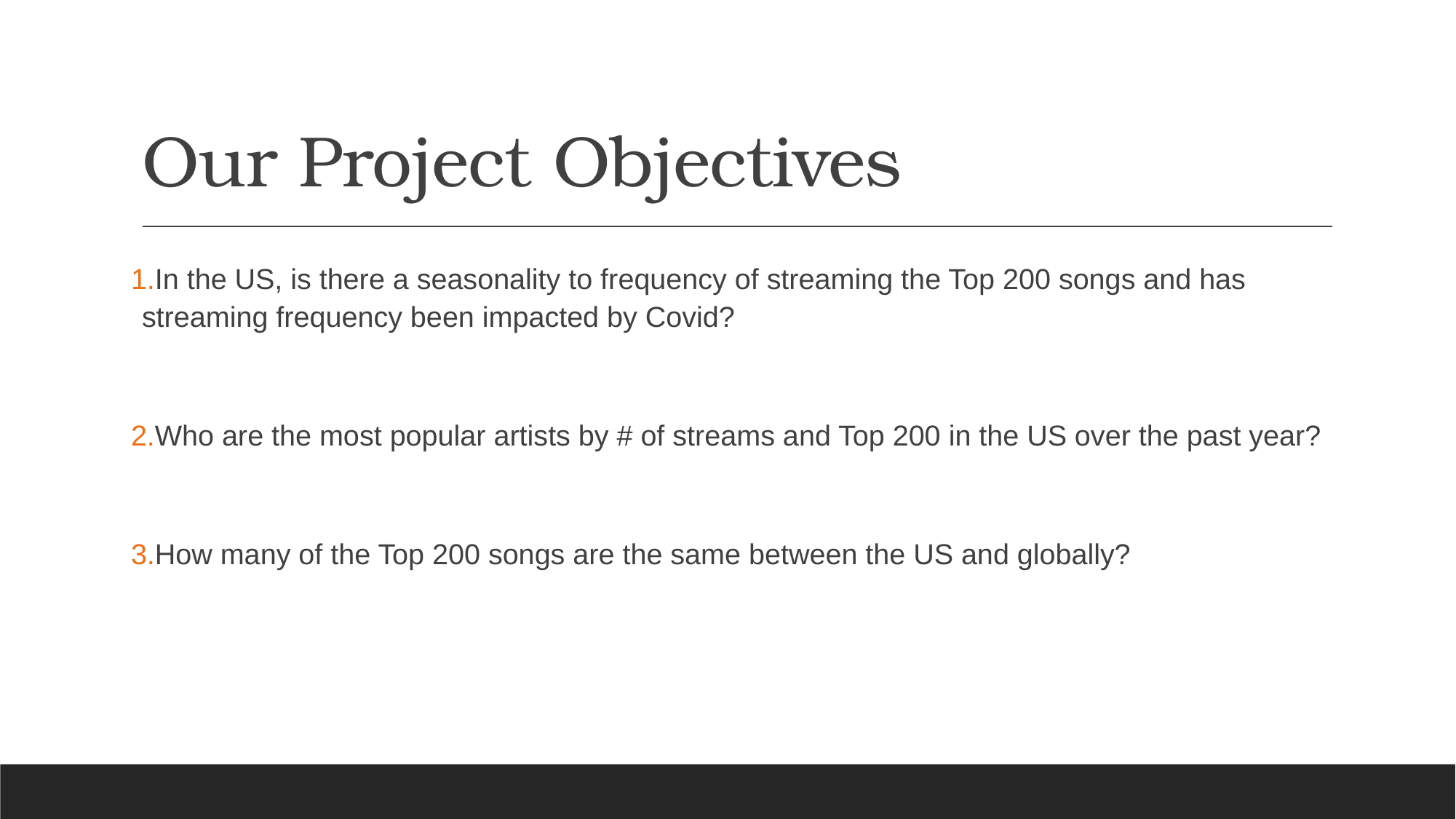

# Our Project Objectives
In the US, is there a seasonality to frequency of streaming the Top 200 songs and has streaming frequency been impacted by Covid?

Who are the most popular artists by # of streams and Top 200 in the US over the past year?

How many of the Top 200 songs are the same between the US and globally?